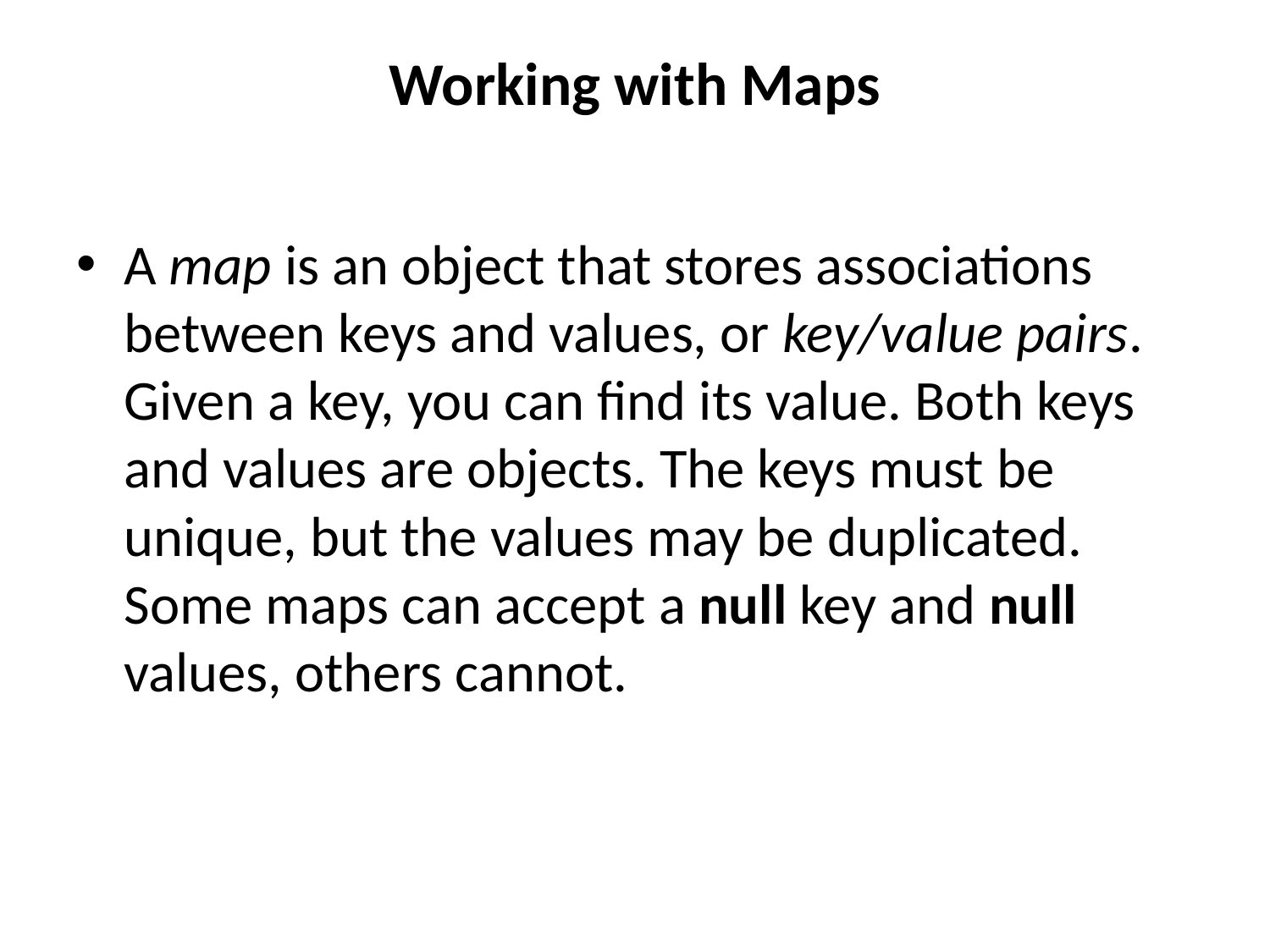

# Working with Maps
A map is an object that stores associations between keys and values, or key/value pairs. Given a key, you can find its value. Both keys and values are objects. The keys must be unique, but the values may be duplicated. Some maps can accept a null key and null values, others cannot.